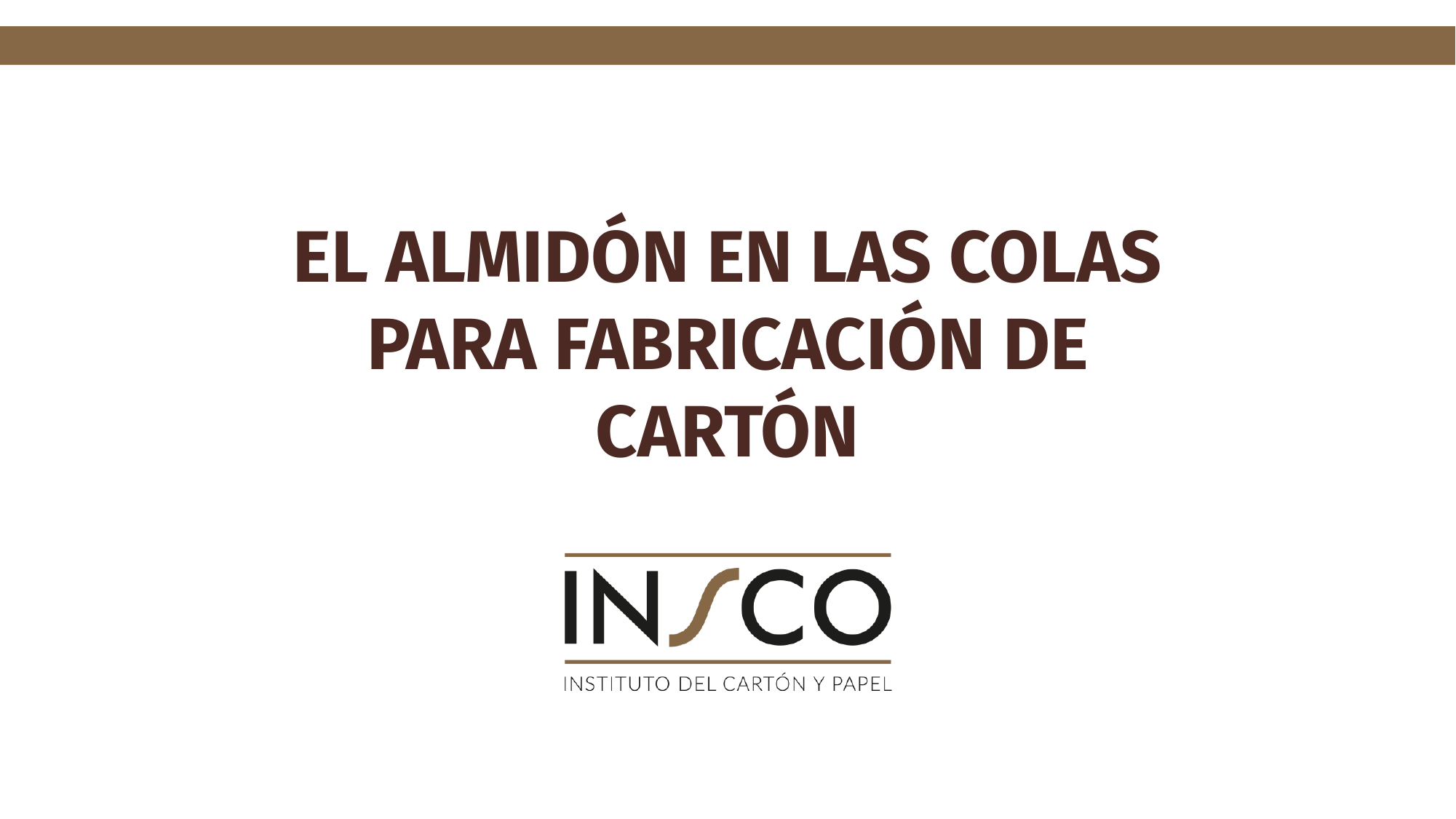

EL ALMIDÓN EN LAS COLAS PARA FABRICACIÓN DE CARTÓN